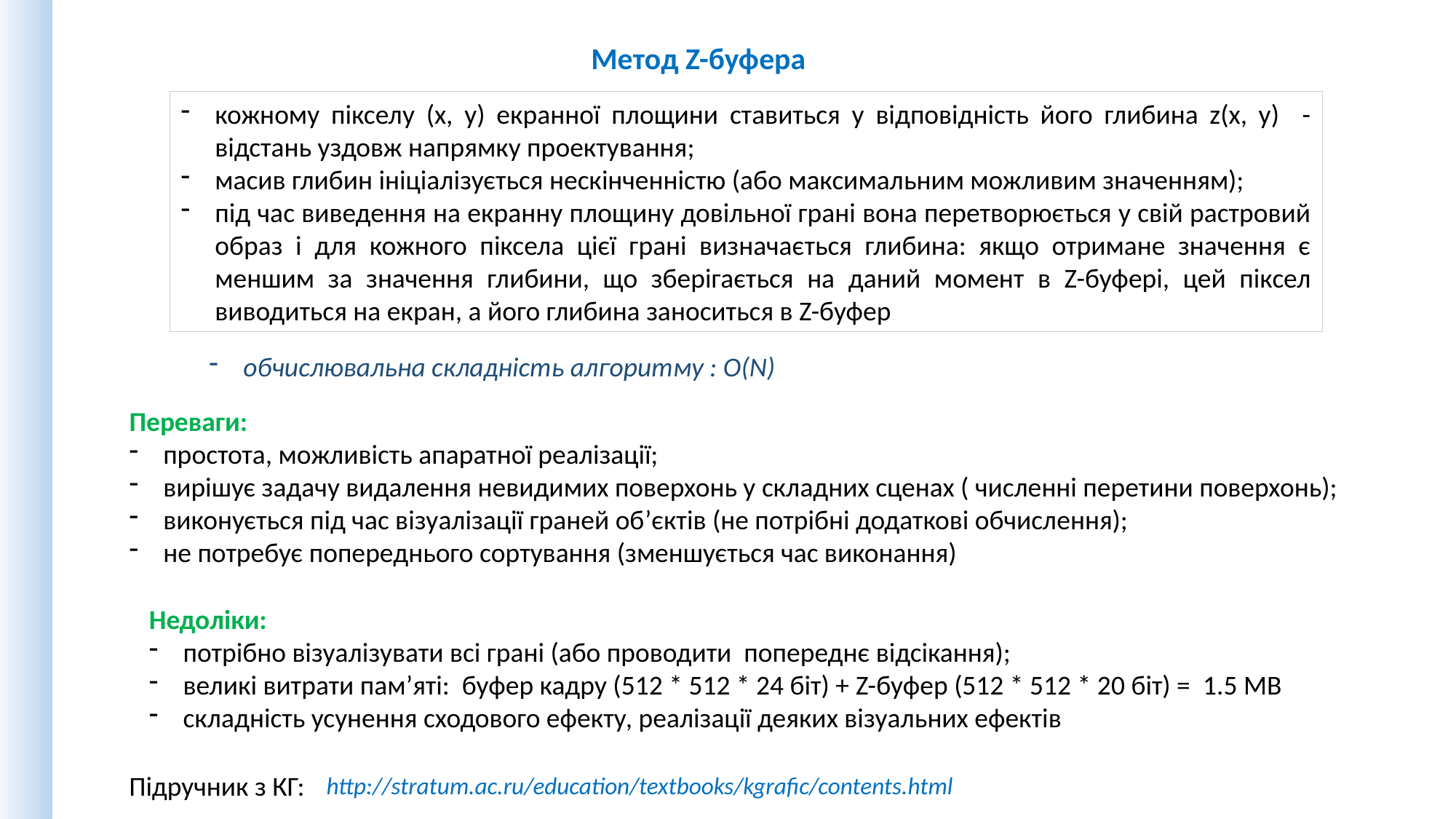

Метод Z-буфера
кожному пікселу (x, y) екранної площини ставиться у відповідність його глибина z(x, y)  - відстань уздовж напрямку проектування;
масив глибин ініціалізується нескінченністю (або максимальним можливим значенням);
під час виведення на екранну площину довільної грані вона перетворюється у свій растровий образ і для кожного піксела цієї грані визначається глибина: якщо отримане значення є меншим за значення глибини, що зберігається на даний момент в Z-буфері, цей піксел виводиться на екран, а його глибина заноситься в Z-буфер
обчислювальна складність алгоритму : O(N)
Переваги:
простота, можливість апаратної реалізації;
вирішує задачу видалення невидимих поверхонь у складних сценах ( численні перетини поверхонь);
виконується під час візуалізації граней об’єктів (не потрібні додаткові обчислення);
не потребує попереднього сортування (зменшується час виконання)
Недоліки:
потрібно візуалізувати всі грані (або проводити  попереднє відсікання);
великі витрати пам’яті:  буфер кадру (512 * 512 * 24 біт) + Z-буфер (512 * 512 * 20 біт) =  1.5 MB
складність усунення сходового ефекту, реалізації деяких візуальних ефектів
Підручник з КГ:
http://stratum.ac.ru/education/textbooks/kgrafic/contents.html